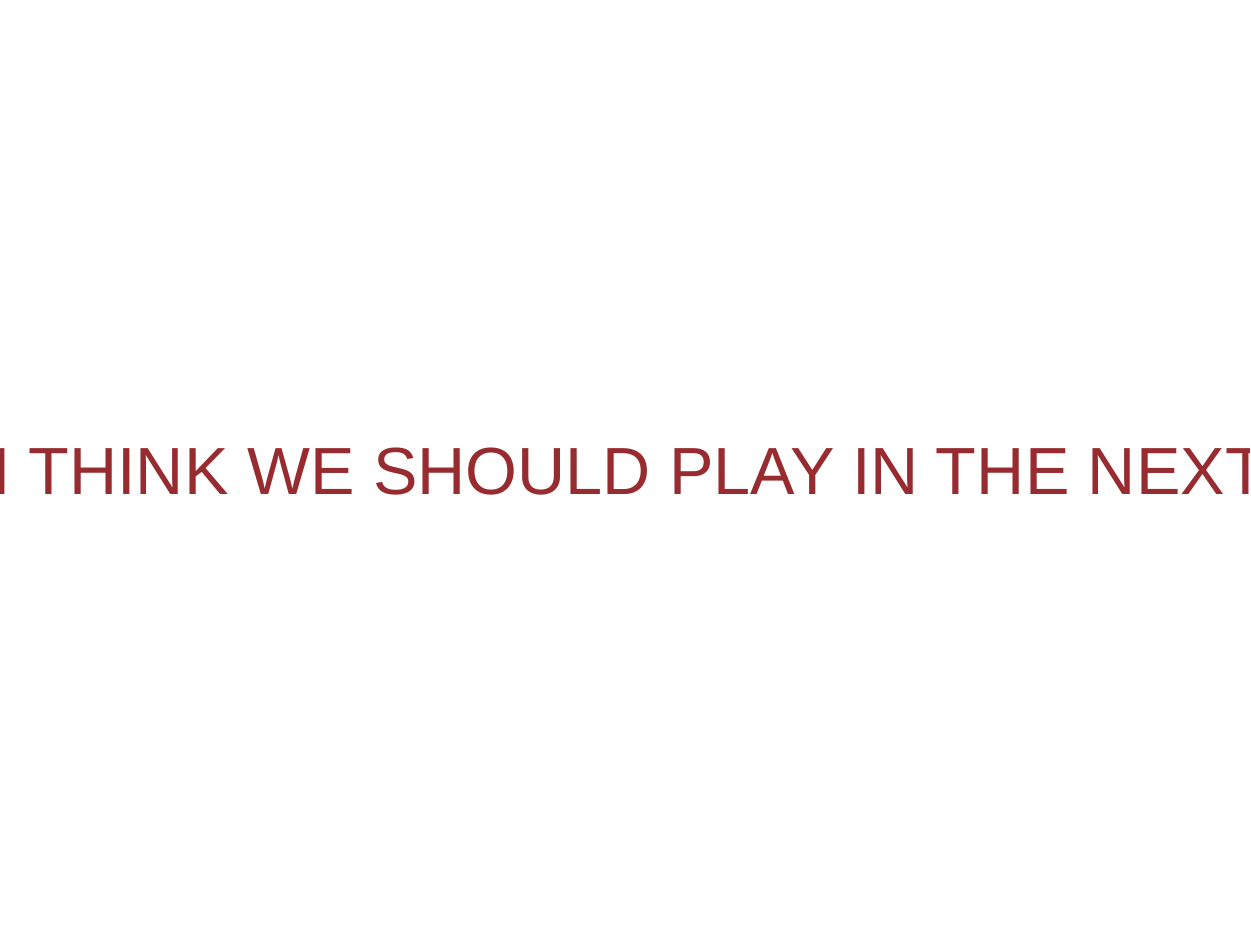

SORRY, I THINK WE SHOULD PLAY IN THE NEXT CLASS.